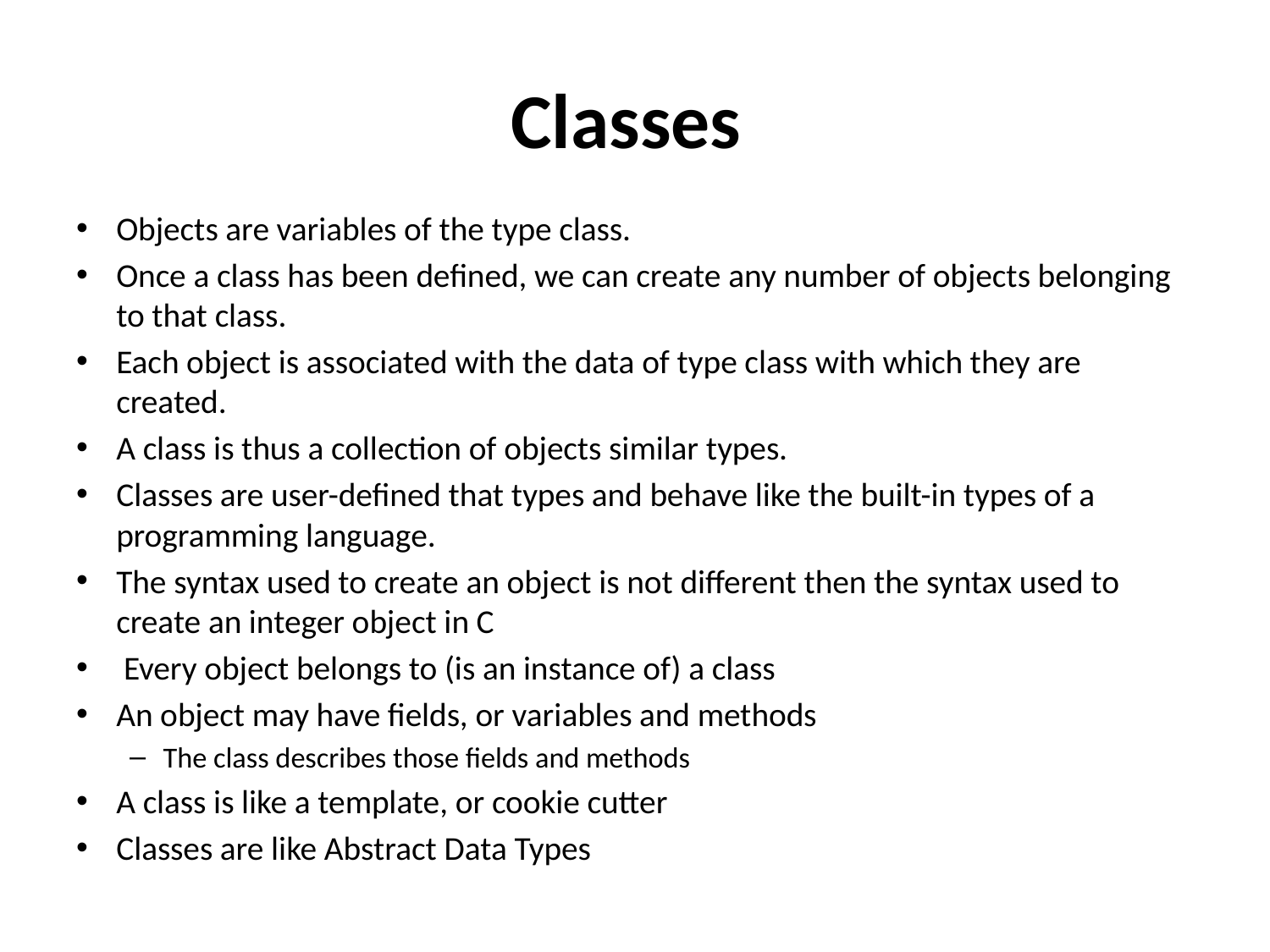

# Classes
Objects are variables of the type class.
Once a class has been defined, we can create any number of objects belonging to that class.
Each object is associated with the data of type class with which they are created.
A class is thus a collection of objects similar types.
Classes are user-defined that types and behave like the built-in types of a programming language.
The syntax used to create an object is not different then the syntax used to create an integer object in C
 Every object belongs to (is an instance of) a class
An object may have fields, or variables and methods
The class describes those fields and methods
A class is like a template, or cookie cutter
Classes are like Abstract Data Types